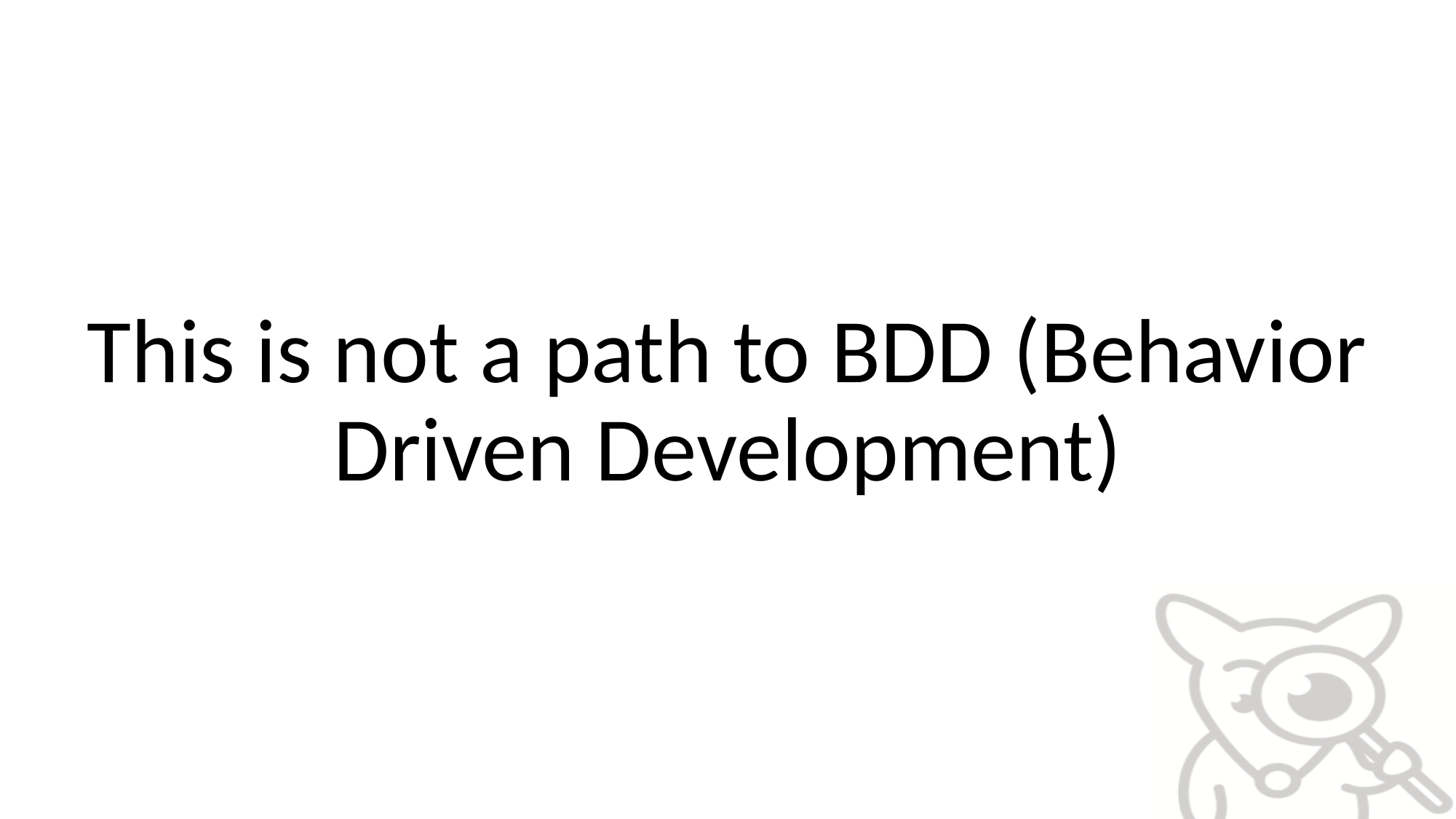

# This is not a path to BDD (Behavior Driven Development)